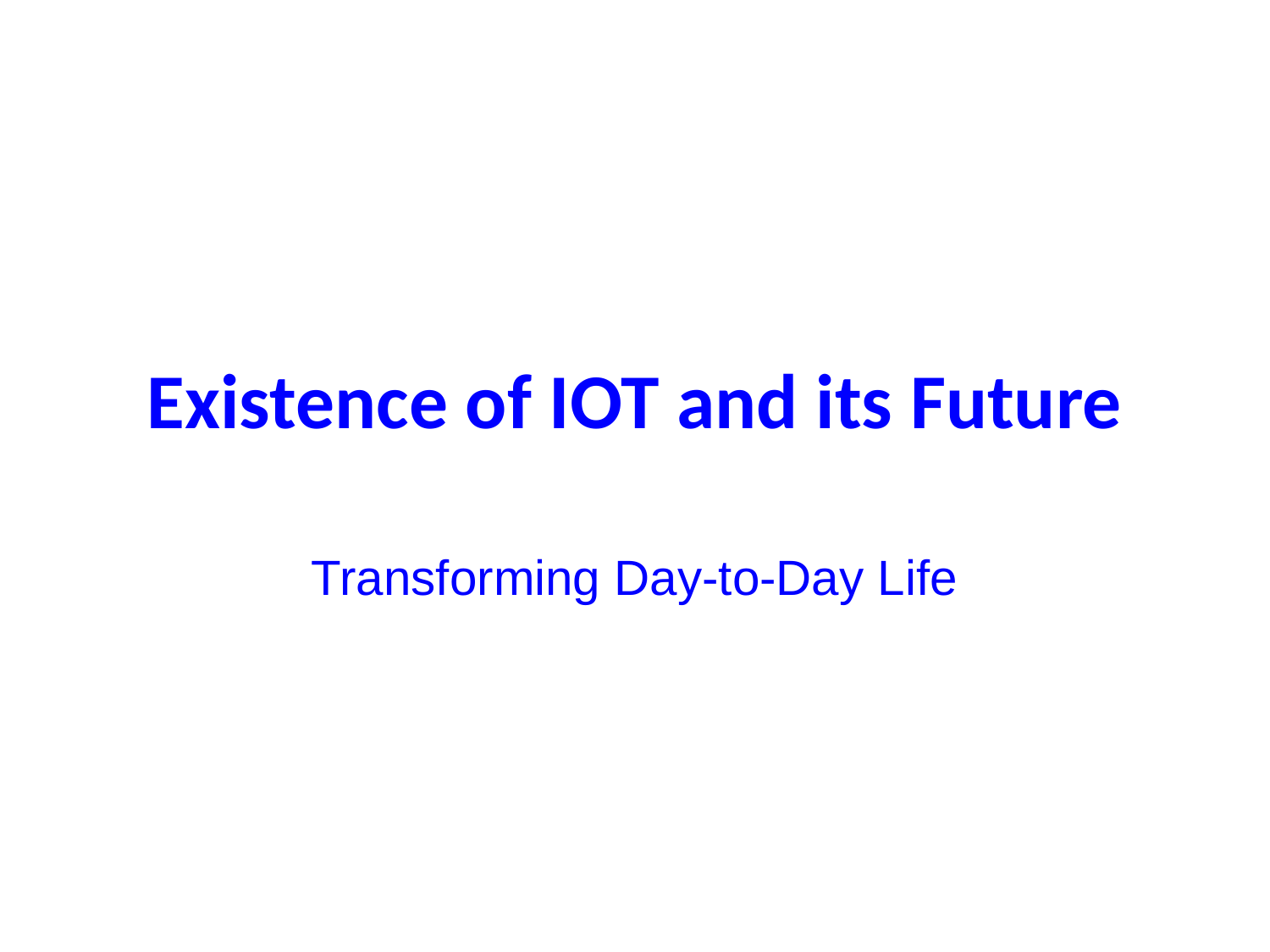

# Existence of IOT and its Future
Transforming Day-to-Day Life